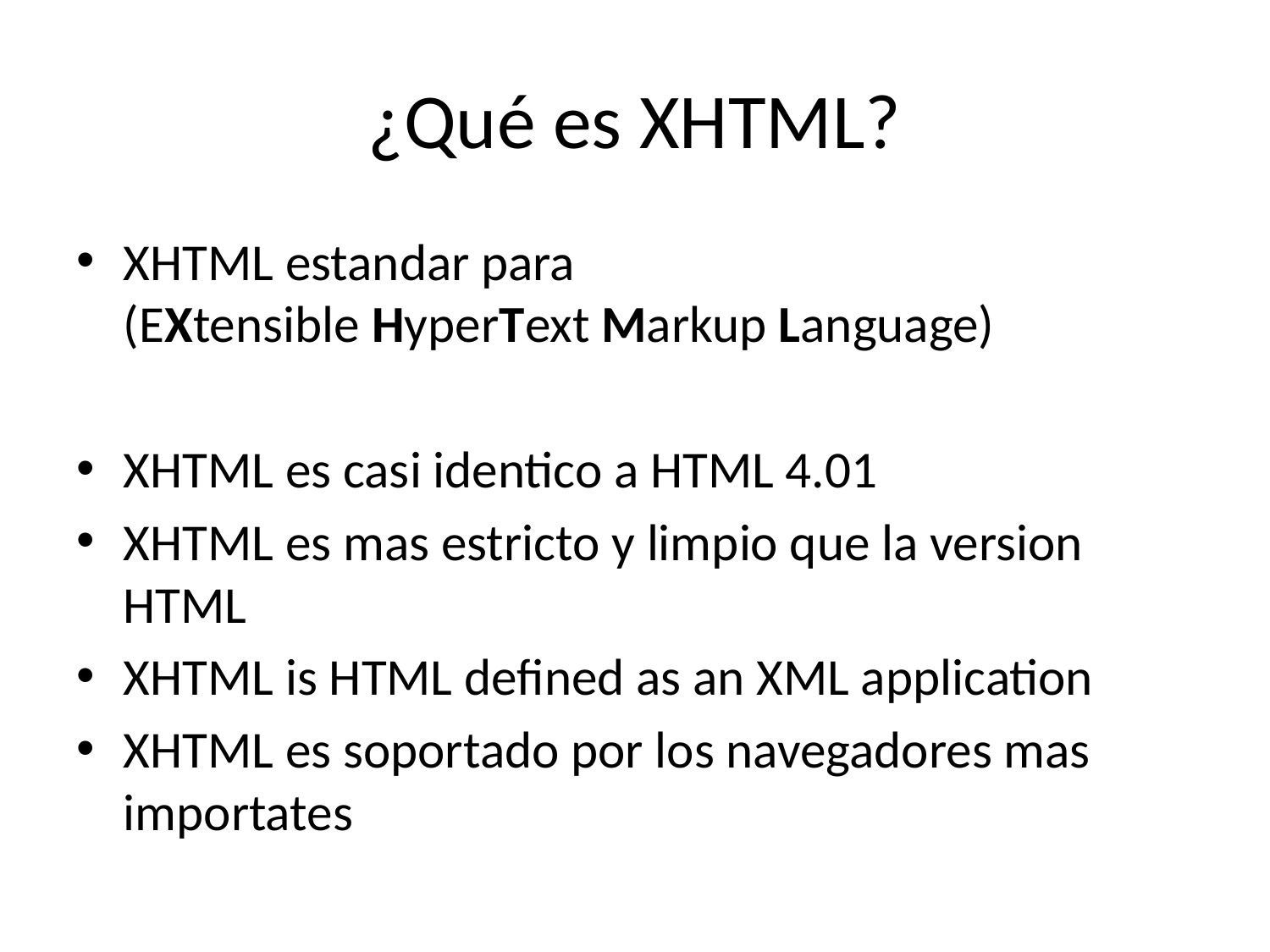

# ¿Qué es XHTML?
XHTML estandar para (EXtensible HyperText Markup Language)

XHTML es casi identico a HTML 4.01
XHTML es mas estricto y limpio que la version HTML
XHTML is HTML defined as an XML application
XHTML es soportado por los navegadores mas importates